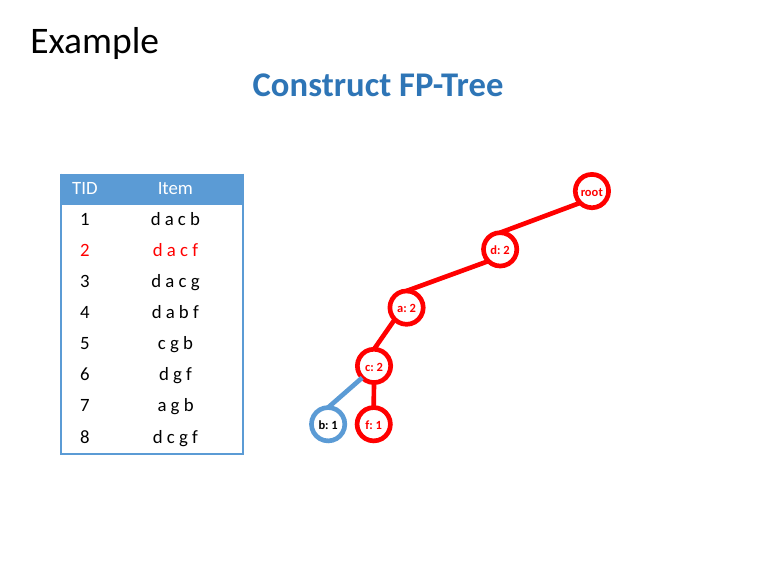

Example
# Construct FP-Tree
| TID | Item |
| --- | --- |
| 1 | d a c b |
| 2 | d a c f |
| 3 | d a c g |
| 4 | d a b f |
| 5 | c g b |
| 6 | d g f |
| 7 | a g b |
| 8 | d c g f |
root
d: 2
a: 2
c: 2
b: 1
f: 1